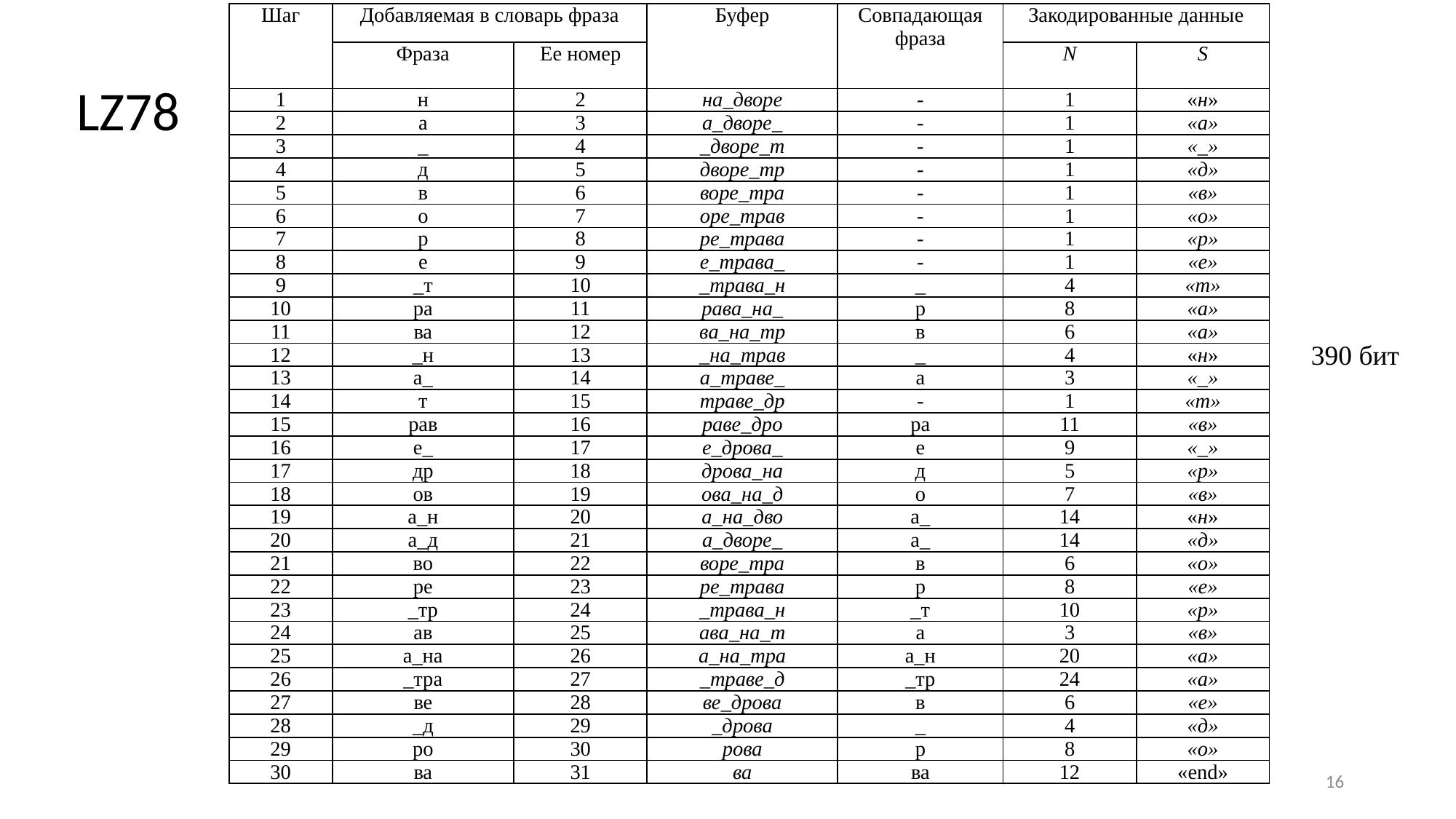

| Шаг | Добавляемая в словарь фраза |  | Буфер | Совпадающая фраза | Закодированные данные |  |
| --- | --- | --- | --- | --- | --- | --- |
|  | Фраза | Ее номер |  |  | N | S |
| 1 | н | 2 | на\_дворе | - | 1 | «н» |
| 2 | а | 3 | а\_дворе\_ | - | 1 | «а» |
| 3 | \_ | 4 | \_дворе\_т | - | 1 | «\_» |
| 4 | д | 5 | дворе\_тр | - | 1 | «д» |
| 5 | в | 6 | воре\_тра | - | 1 | «в» |
| 6 | о | 7 | оре\_трав | - | 1 | «о» |
| 7 | р | 8 | ре\_трава | - | 1 | «р» |
| 8 | е | 9 | е\_трава\_ | - | 1 | «е» |
| 9 | \_т | 10 | \_трава\_н | \_ | 4 | «т» |
| 10 | ра | 11 | рава\_на\_ | р | 8 | «а» |
| 11 | ва | 12 | ва\_на\_тр | в | 6 | «а» |
| 12 | \_н | 13 | \_на\_трав | \_ | 4 | «н» |
| 13 | а\_ | 14 | а\_траве\_ | а | 3 | «\_» |
| 14 | т | 15 | траве\_др | - | 1 | «т» |
| 15 | рав | 16 | раве\_дро | ра | 11 | «в» |
| 16 | е\_ | 17 | е\_дрова\_ | е | 9 | «\_» |
| 17 | др | 18 | дрова\_на | д | 5 | «р» |
| 18 | ов | 19 | ова\_на\_д | о | 7 | «в» |
| 19 | а\_н | 20 | а\_на\_дво | а\_ | 14 | «н» |
| 20 | а\_д | 21 | а\_дворе\_ | а\_ | 14 | «д» |
| 21 | во | 22 | воре\_тра | в | 6 | «о» |
| 22 | ре | 23 | ре\_трава | р | 8 | «е» |
| 23 | \_тр | 24 | \_трава\_н | \_т | 10 | «р» |
| 24 | ав | 25 | ава\_на\_т | а | 3 | «в» |
| 25 | а\_на | 26 | а\_на\_тра | а\_н | 20 | «а» |
| 26 | \_тра | 27 | \_траве\_д | \_тр | 24 | «а» |
| 27 | ве | 28 | ве\_дрова | в | 6 | «е» |
| 28 | \_д | 29 | \_дрова | \_ | 4 | «д» |
| 29 | ро | 30 | рова | р | 8 | «о» |
| 30 | ва | 31 | ва | ва | 12 | «end» |
# LZ78
390 бит
16